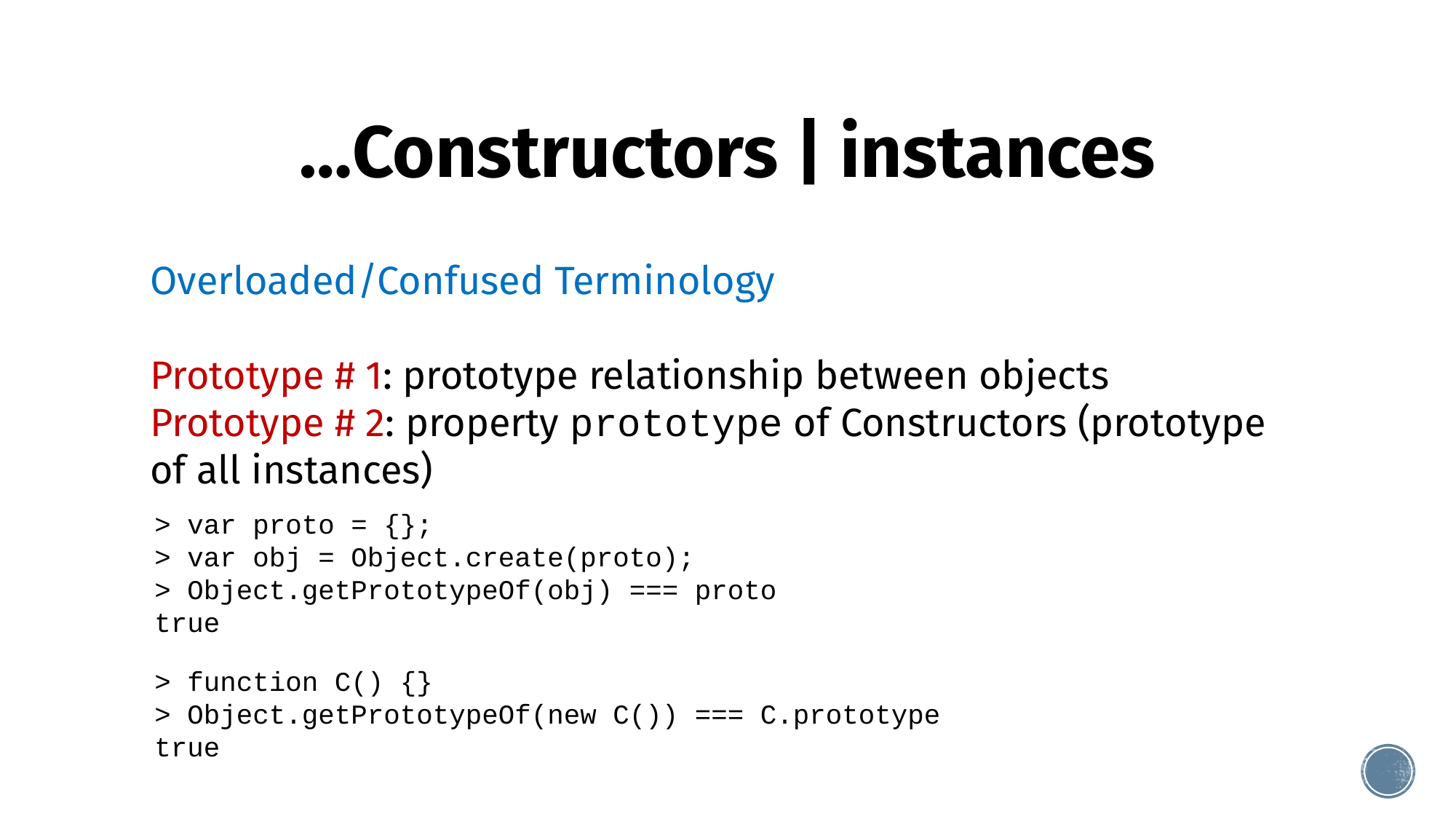

# …Constructors | instances
Overloaded/Confused Terminology

Prototype # 1: prototype relationship between objects
Prototype # 2: property prototype of Constructors (prototype of all instances)
> var proto = {};
> var obj = Object.create(proto);
> Object.getPrototypeOf(obj) === proto
true
> function C() {}
> Object.getPrototypeOf(new C()) === C.prototype
true